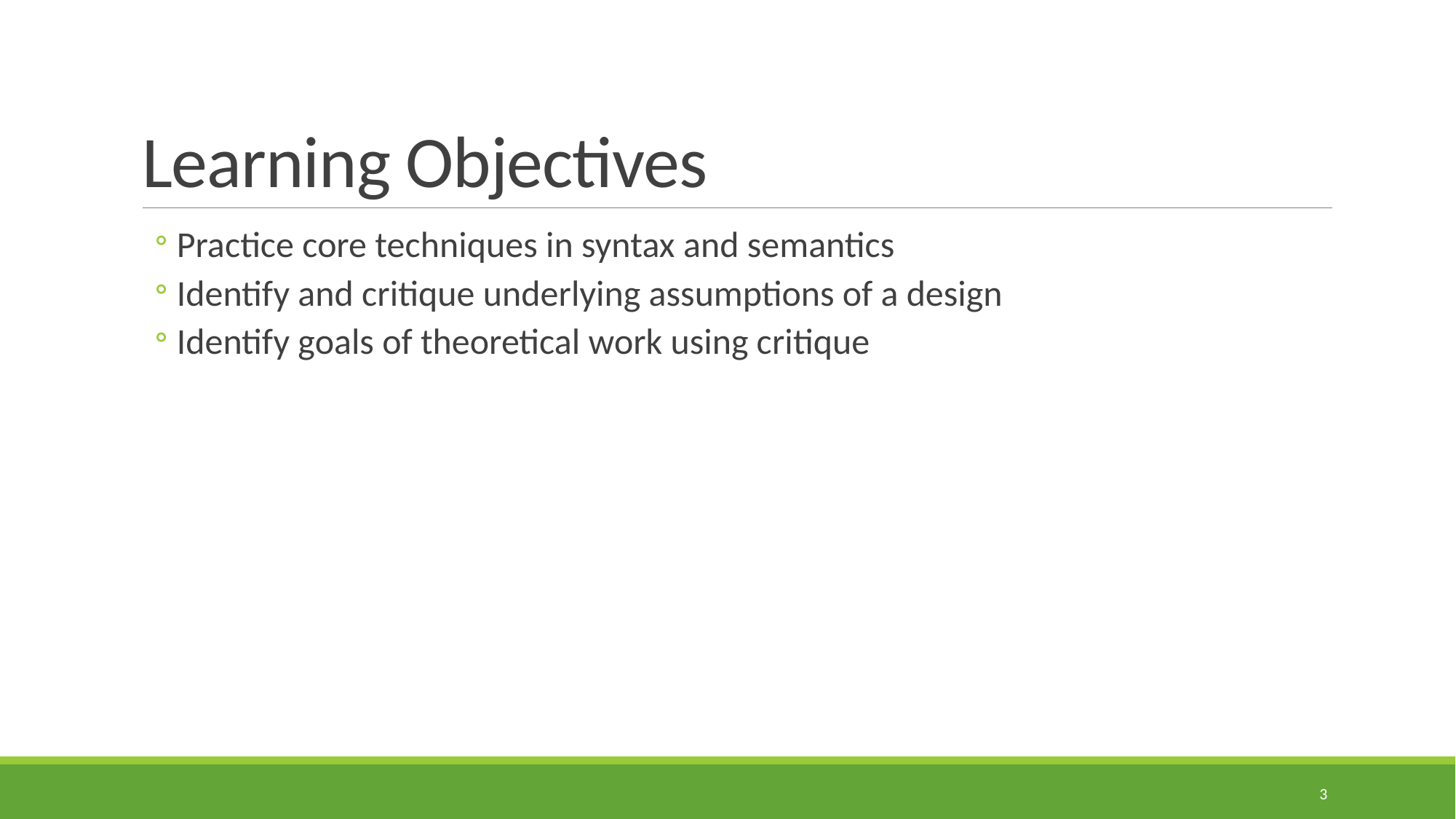

# Learning Objectives
Practice core techniques in syntax and semantics
Identify and critique underlying assumptions of a design
Identify goals of theoretical work using critique

3